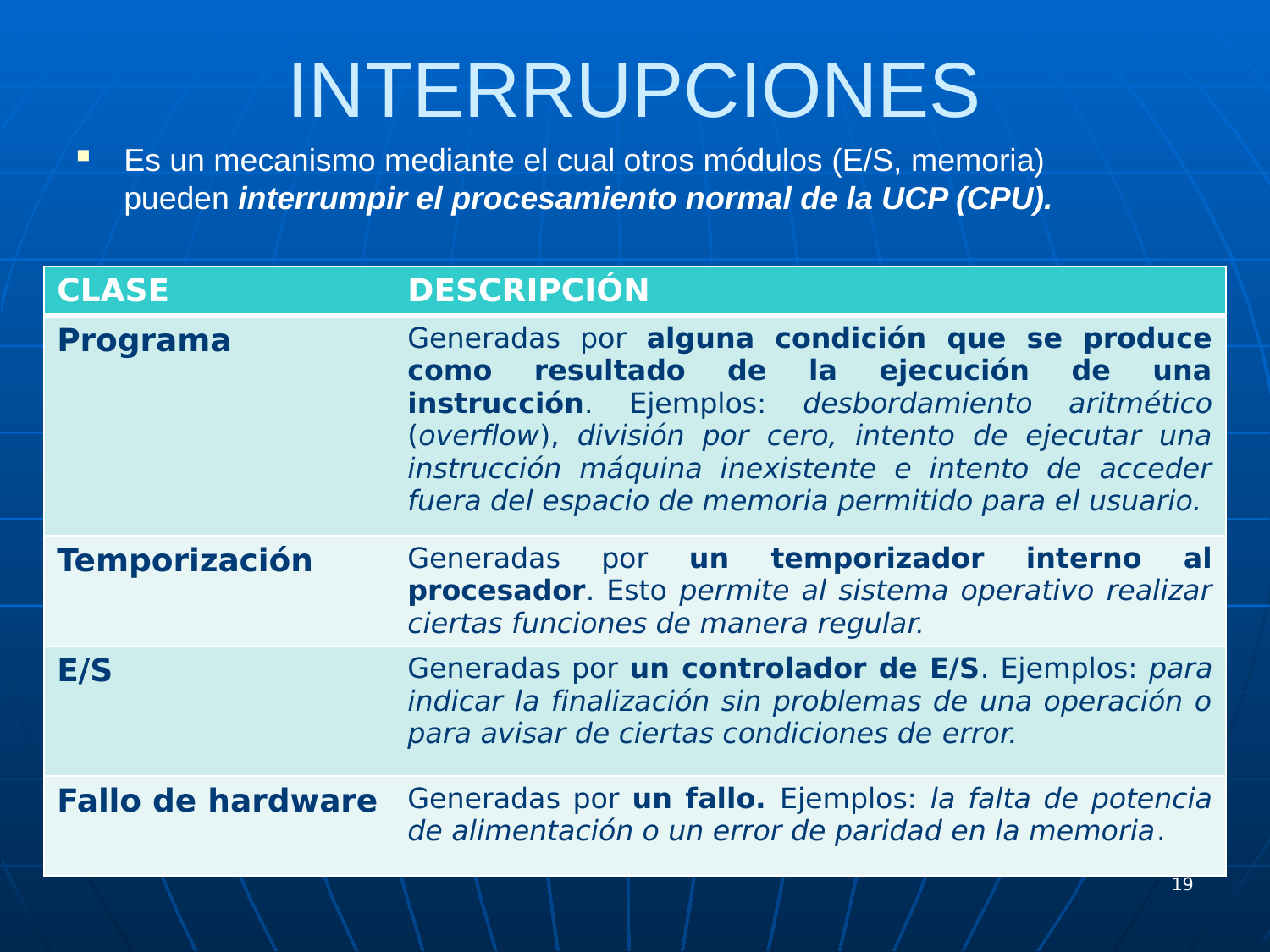

# INTERRUPCIONES
Es un mecanismo mediante el cual otros módulos (E/S, memoria) pueden interrumpir el procesamiento normal de la UCP (CPU).
| CLASE | DESCRIPCIÓN |
| --- | --- |
| Programa | Generadas por alguna condición que se produce como resultado de la ejecución de una instrucción. Ejemplos: desbordamiento aritmético (overflow), división por cero, intento de ejecutar una instrucción máquina inexistente e intento de acceder fuera del espacio de memoria permitido para el usuario. |
| Temporización | Generadas por un temporizador interno al procesador. Esto permite al sistema operativo realizar ciertas funciones de manera regular. |
| E/S | Generadas por un controlador de E/S. Ejemplos: para indicar la finalización sin problemas de una operación o para avisar de ciertas condiciones de error. |
| Fallo de hardware | Generadas por un fallo. Ejemplos: la falta de potencia de alimentación o un error de paridad en la memoria. |
19